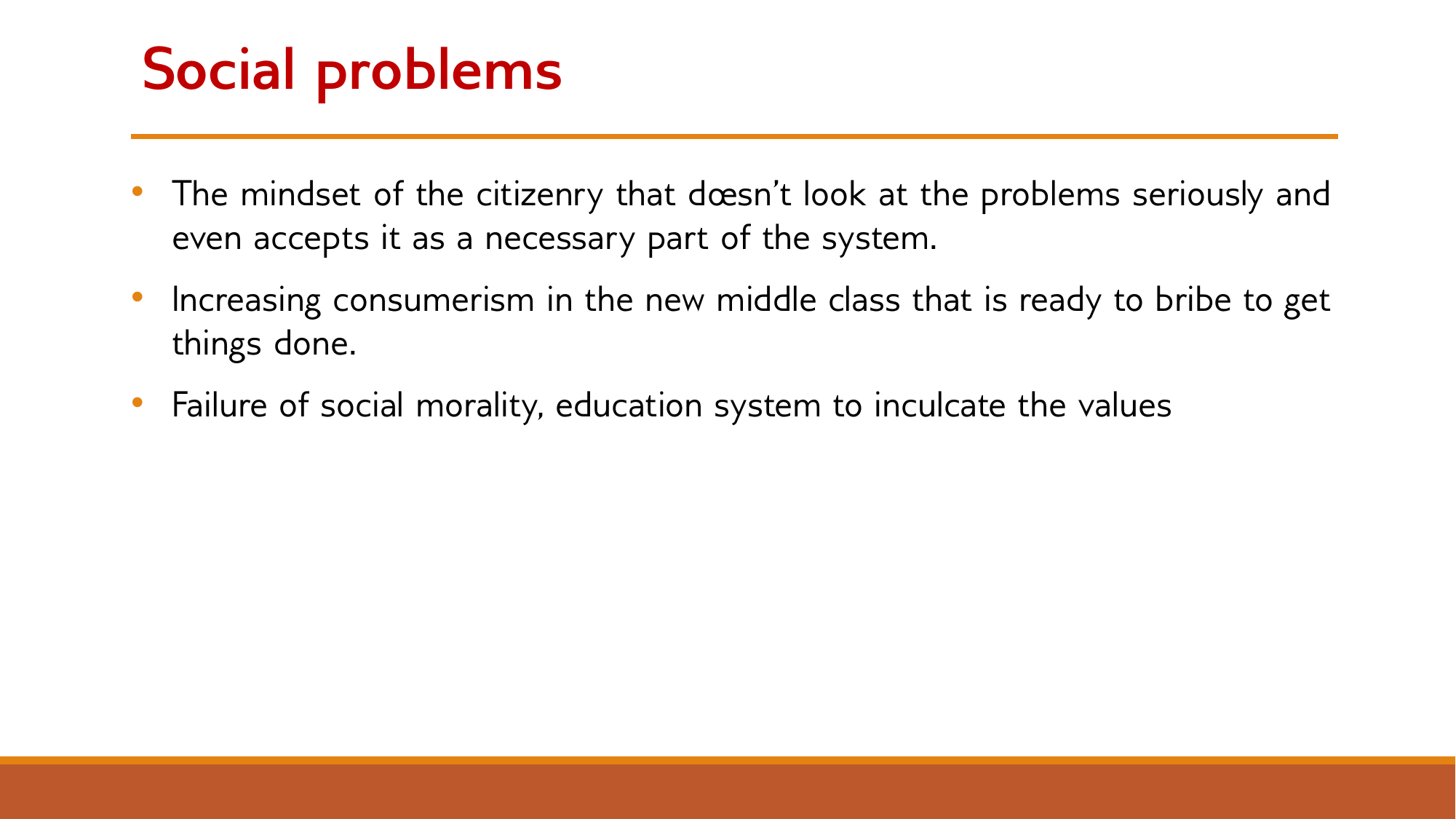

# Social problems
The mindset of the citizenry that doesn’t look at the problems seriously and even accepts it as a necessary part of the system.
Increasing consumerism in the new middle class that is ready to bribe to get things done.
Failure of social morality, education system to inculcate the values